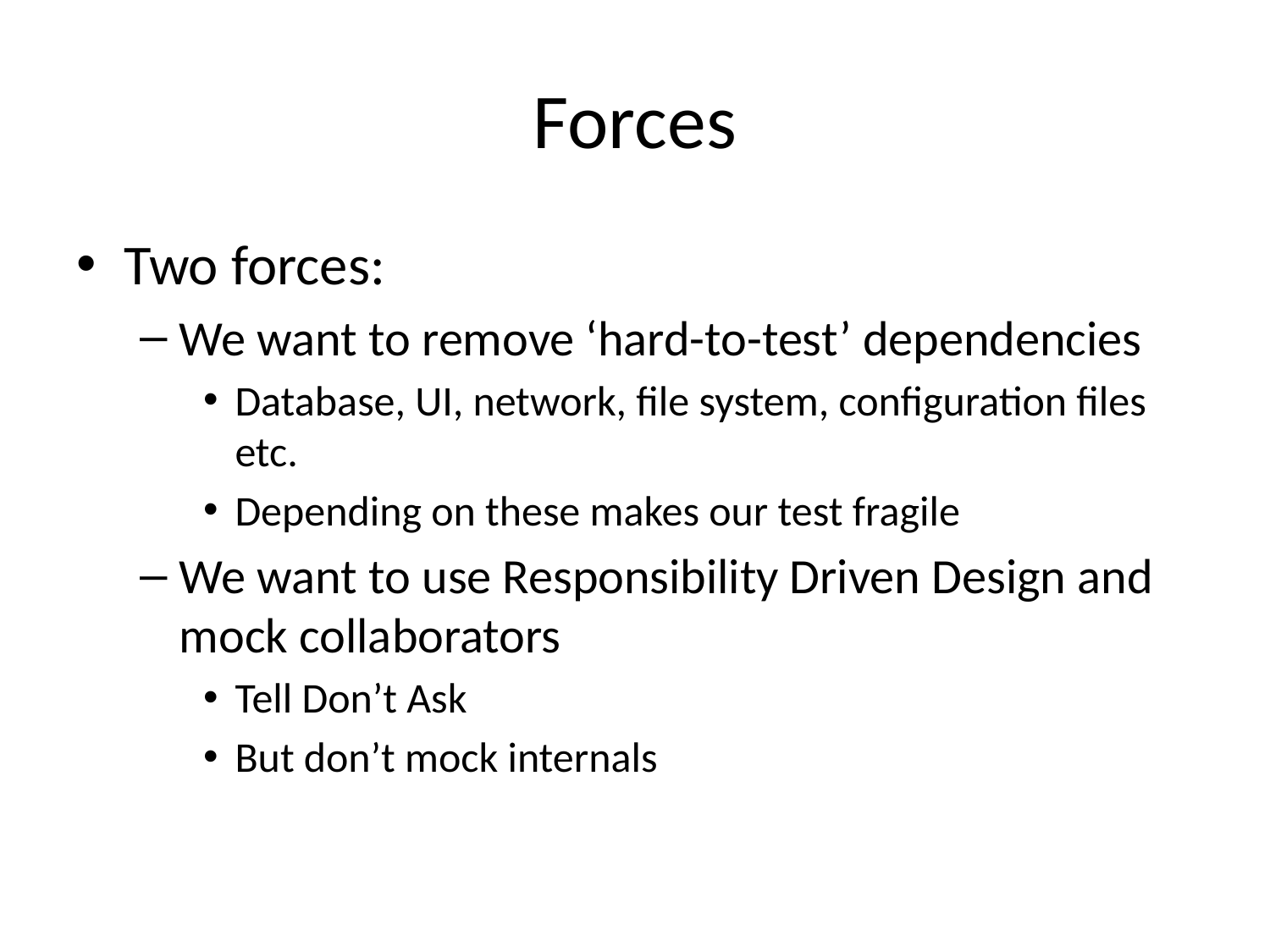

# Forces
Two forces:
We want to remove ‘hard-to-test’ dependencies
Database, UI, network, file system, configuration files etc.
Depending on these makes our test fragile
We want to use Responsibility Driven Design and mock collaborators
Tell Don’t Ask
But don’t mock internals